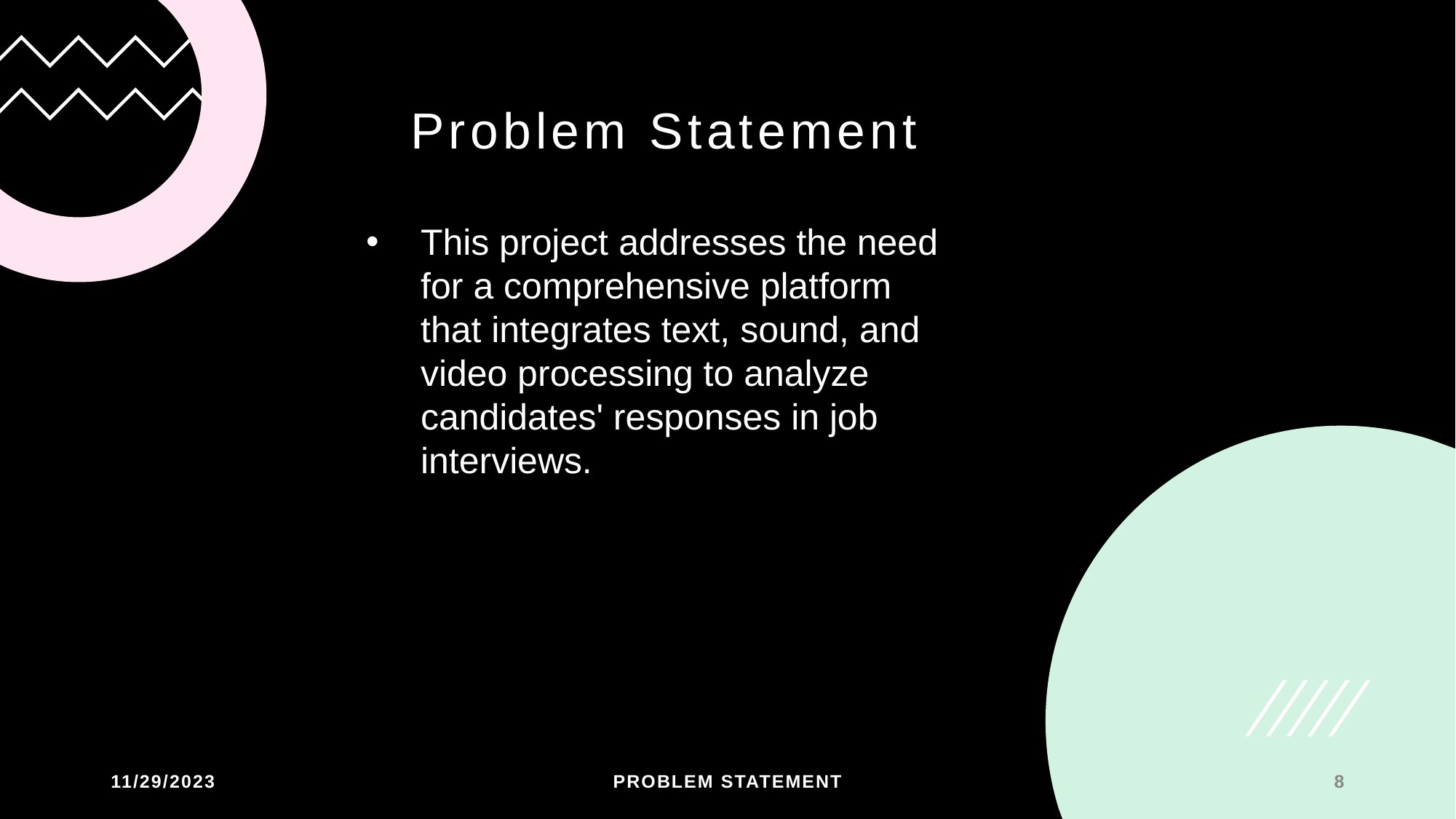

# Problem Statement
This project addresses the need for a comprehensive platform that integrates text, sound, and video processing to analyze candidates' responses in job interviews.
11/29/2023
PROBLEM STATEMENT
8